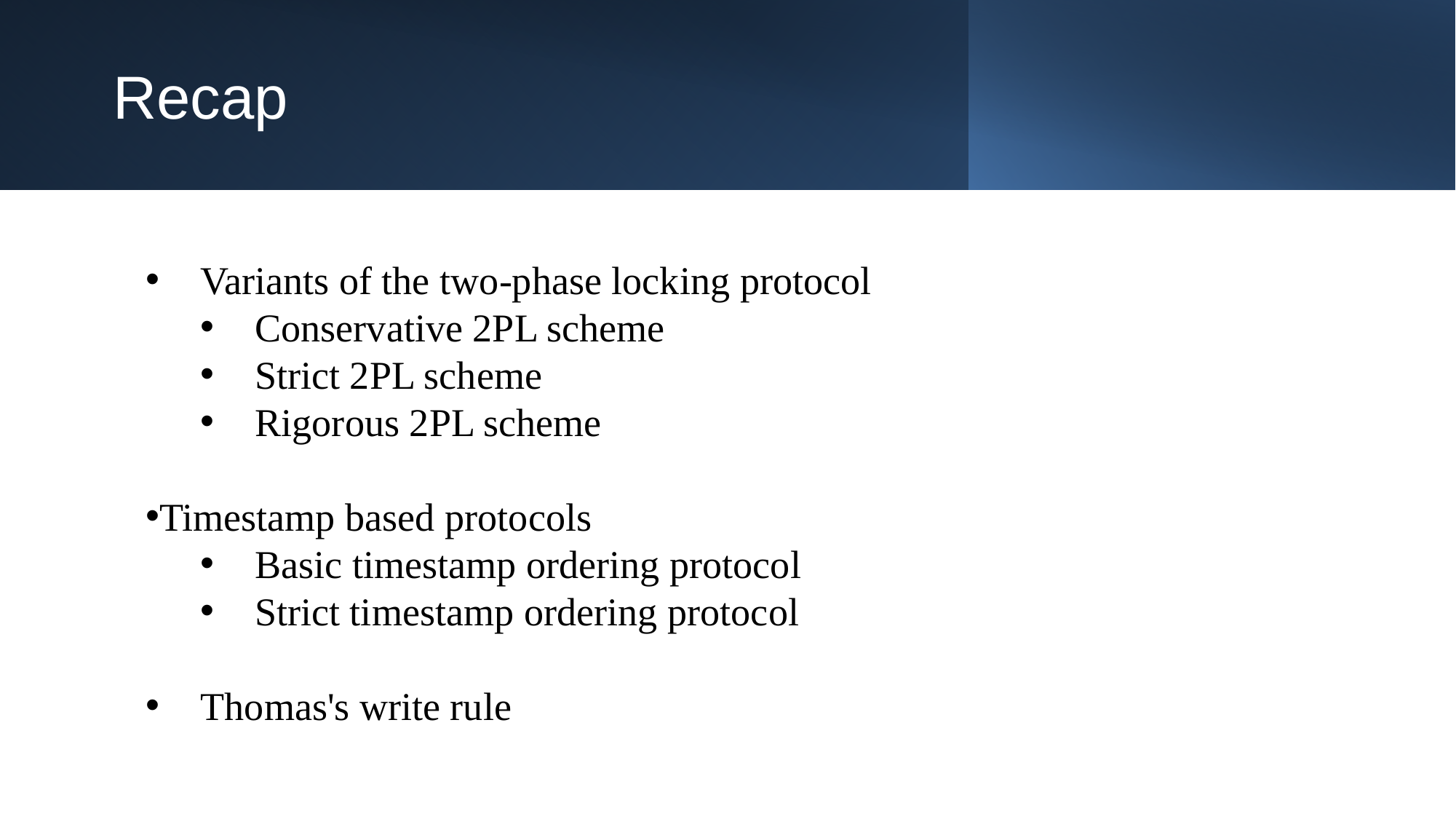

Recap
Variants of the two-phase locking protocol
Conservative 2PL scheme
Strict 2PL scheme
Rigorous 2PL scheme

Timestamp based protocols
Basic timestamp ordering protocol
Strict timestamp ordering protocol

Thomas's write rule